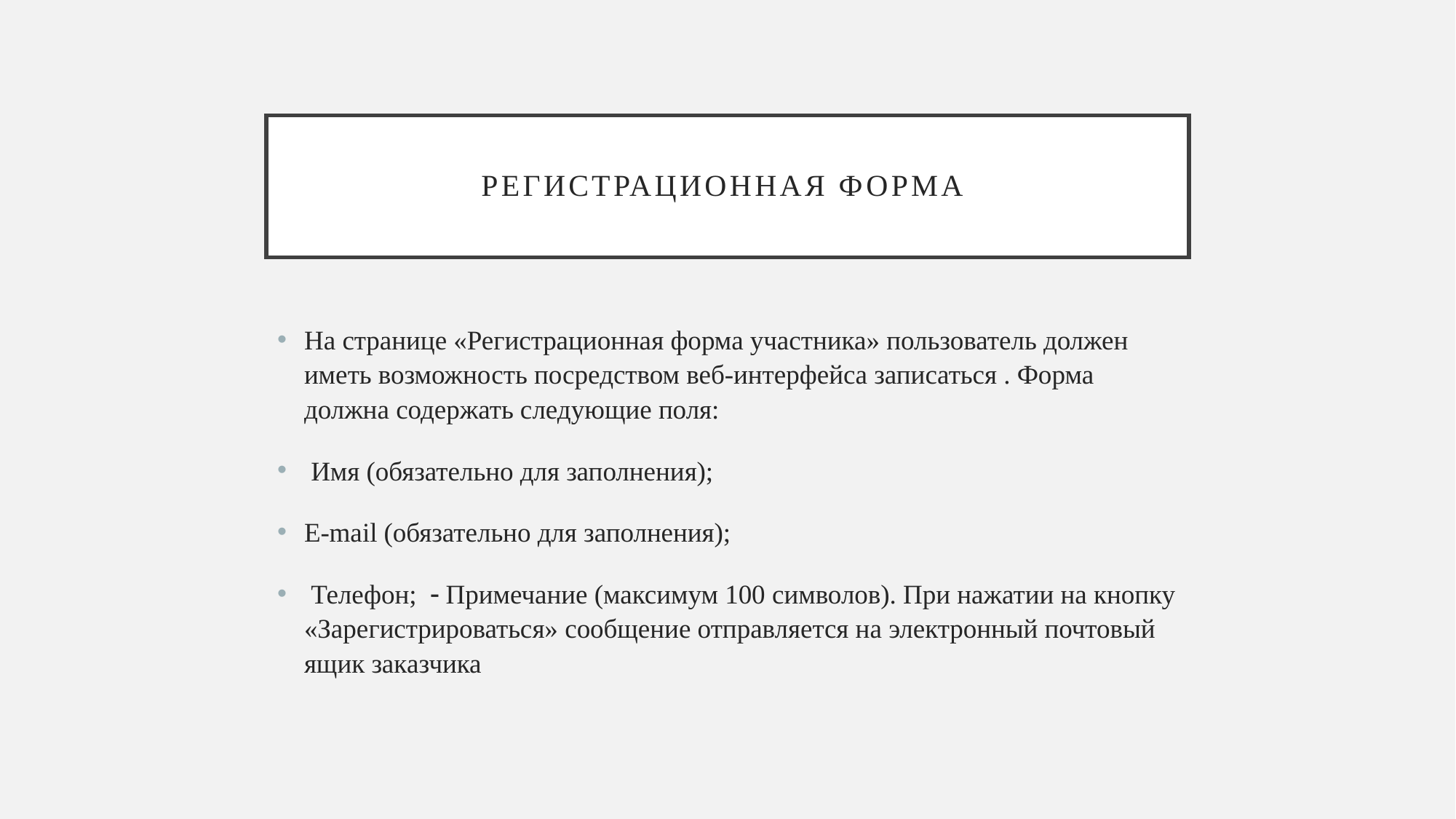

# Регистрационная форма
На странице «Регистрационная форма участника» пользователь должен иметь возможность посредством веб-интерфейса записаться . Форма должна содержать следующие поля:
 Имя (обязательно для заполнения);
E-mail (обязательно для заполнения);
 Телефон;  − Примечание (максимум 100 символов). При нажатии на кнопку «Зарегистрироваться» сообщение отправляется на электронный почтовый ящик заказчика